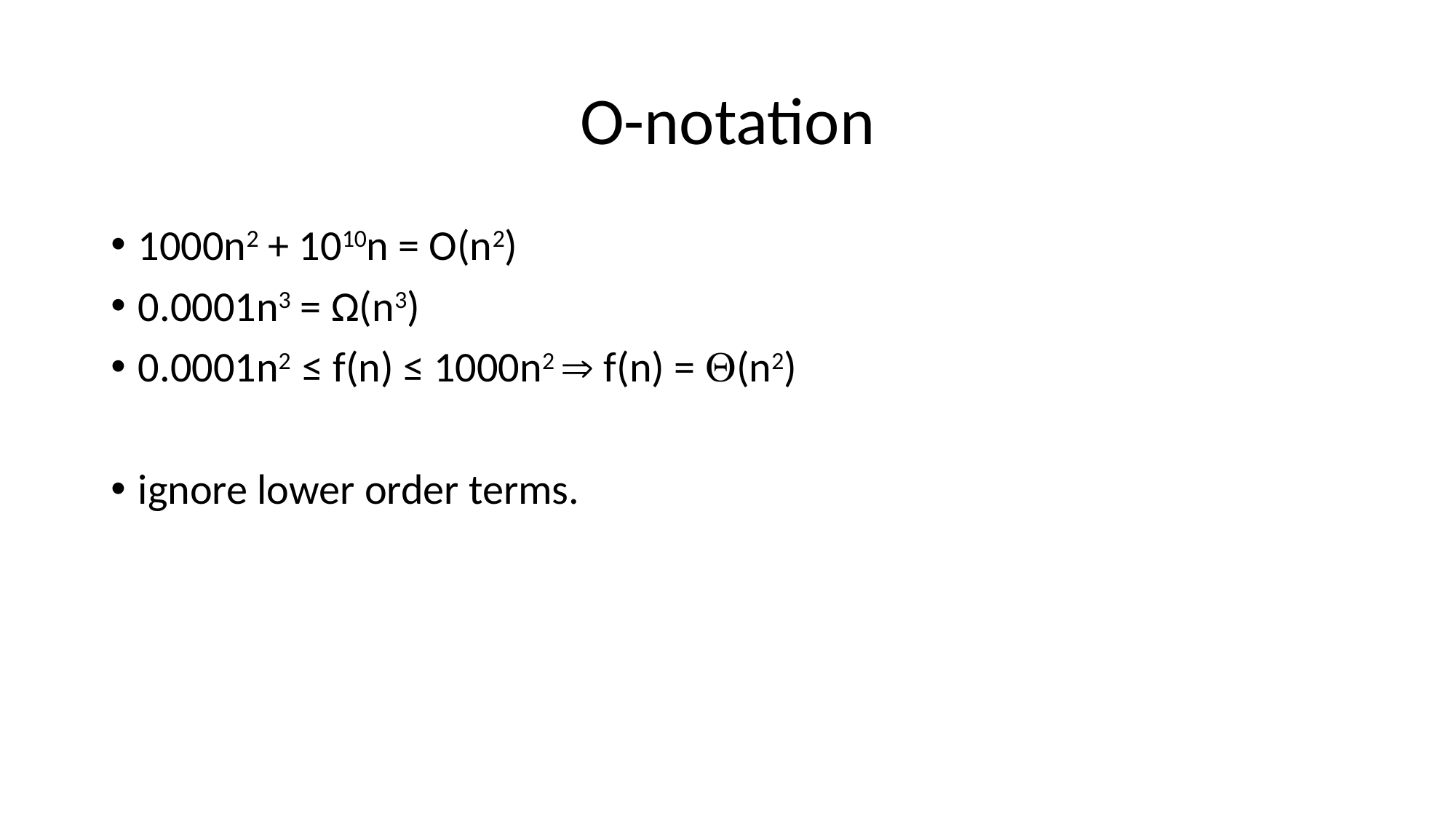

# O-notation
1000n2 + 1010n = O(n2)
0.0001n3 = Ω(n3)
0.0001n2  ≤ f(n) ≤ 1000n2 ⇒ f(n) = Θ(n2)

ignore lower order terms.